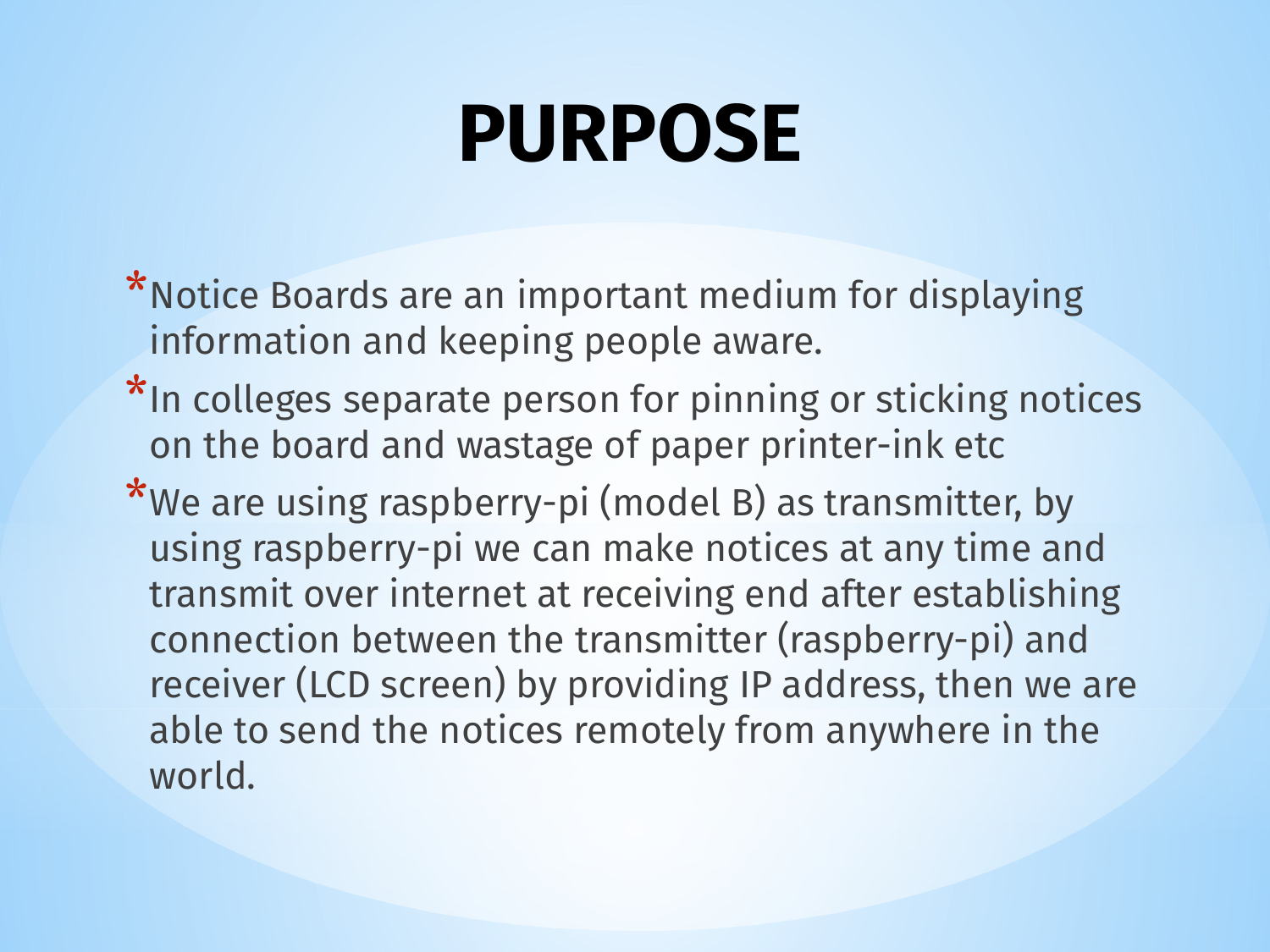

# PURPOSE
Notice Boards are an important medium for displaying information and keeping people aware.
In colleges separate person for pinning or sticking notices on the board and wastage of paper printer-ink etc
We are using raspberry-pi (model B) as transmitter, by using raspberry-pi we can make notices at any time and transmit over internet at receiving end after establishing connection between the transmitter (raspberry-pi) and receiver (LCD screen) by providing IP address, then we are able to send the notices remotely from anywhere in the world.